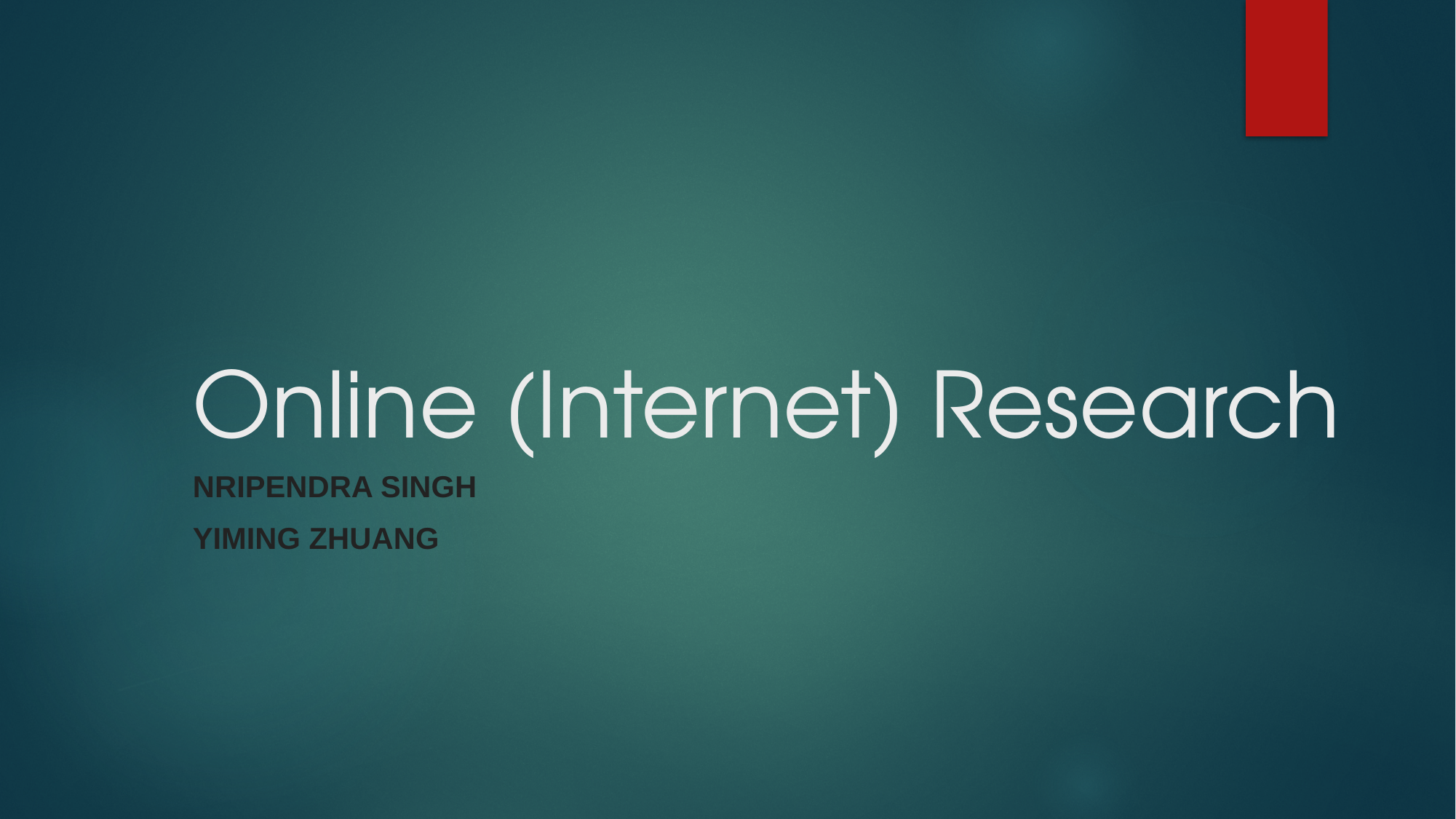

# Online (Internet) Research
Nripendra Singh
Yiming Zhuang